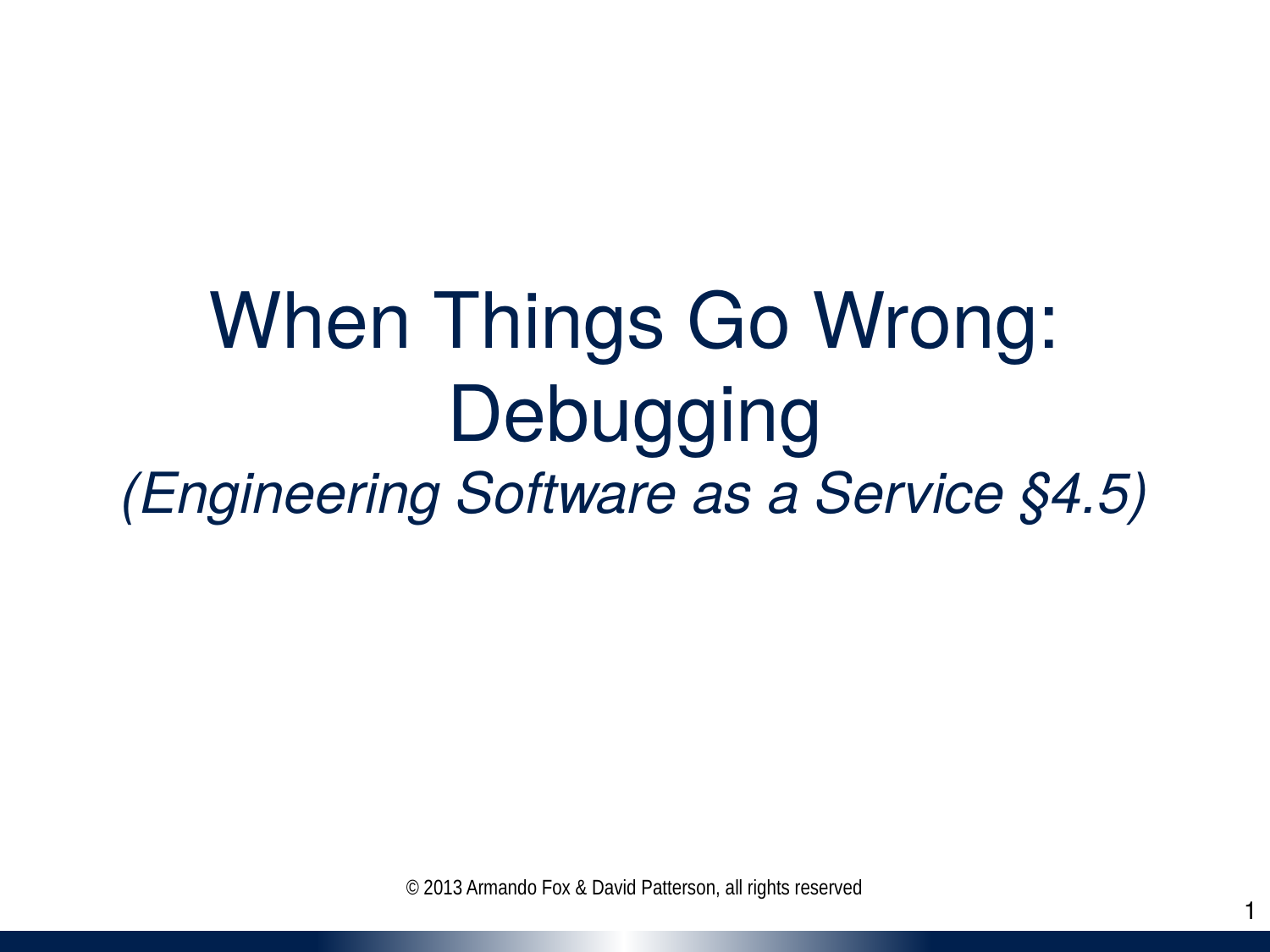

# When Things Go Wrong: Debugging (Engineering Software as a Service §4.5)
© 2013 Armando Fox & David Patterson, all rights reserved
1